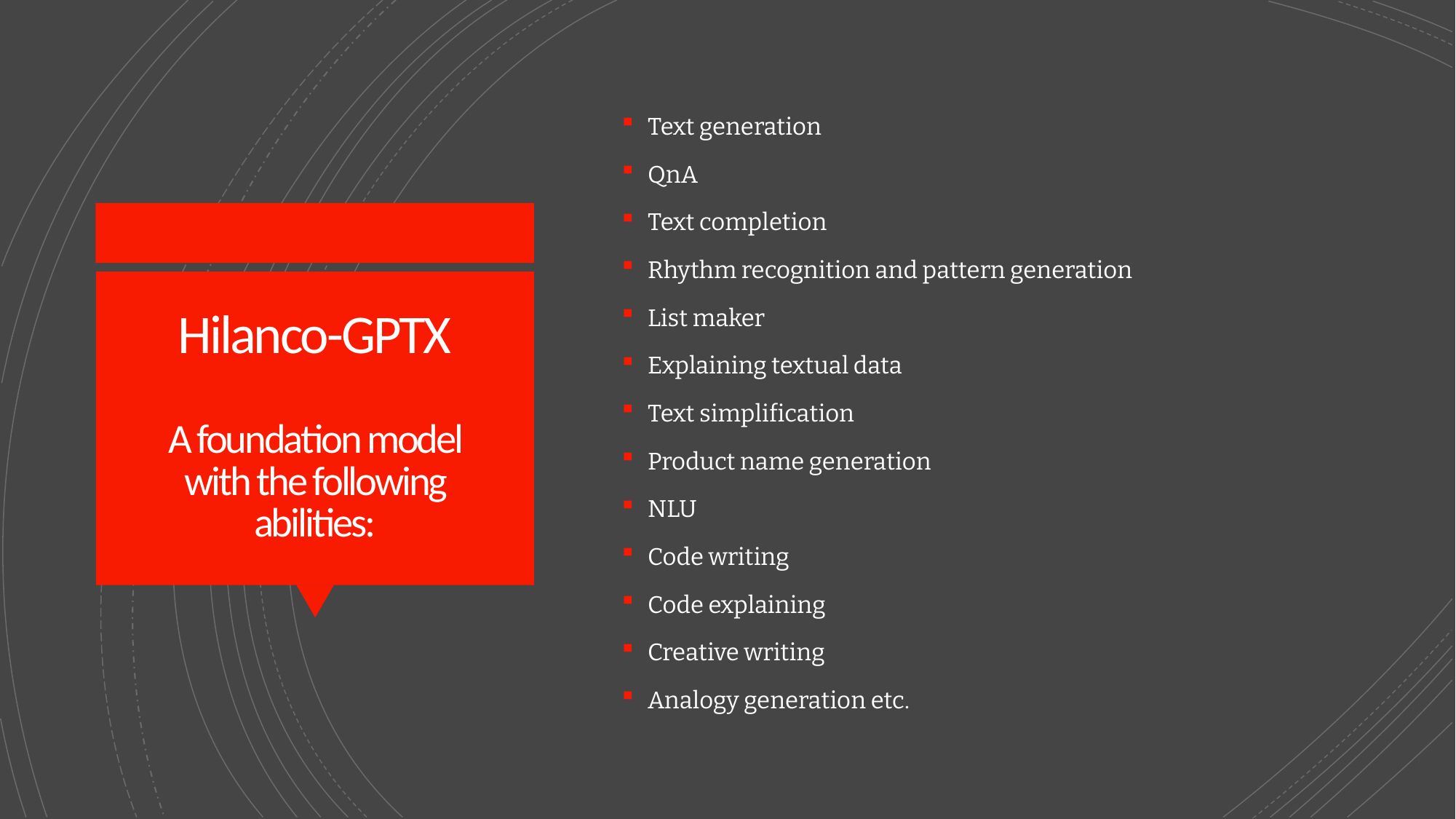

Text generation
QnA
Text completion
Rhythm recognition and pattern generation
List maker
Explaining textual data
Text simplification
Product name generation
NLU
Code writing
Code explaining
Creative writing
Analogy generation etc.

# Hilanco-GPTX A foundation model with the following abilities: